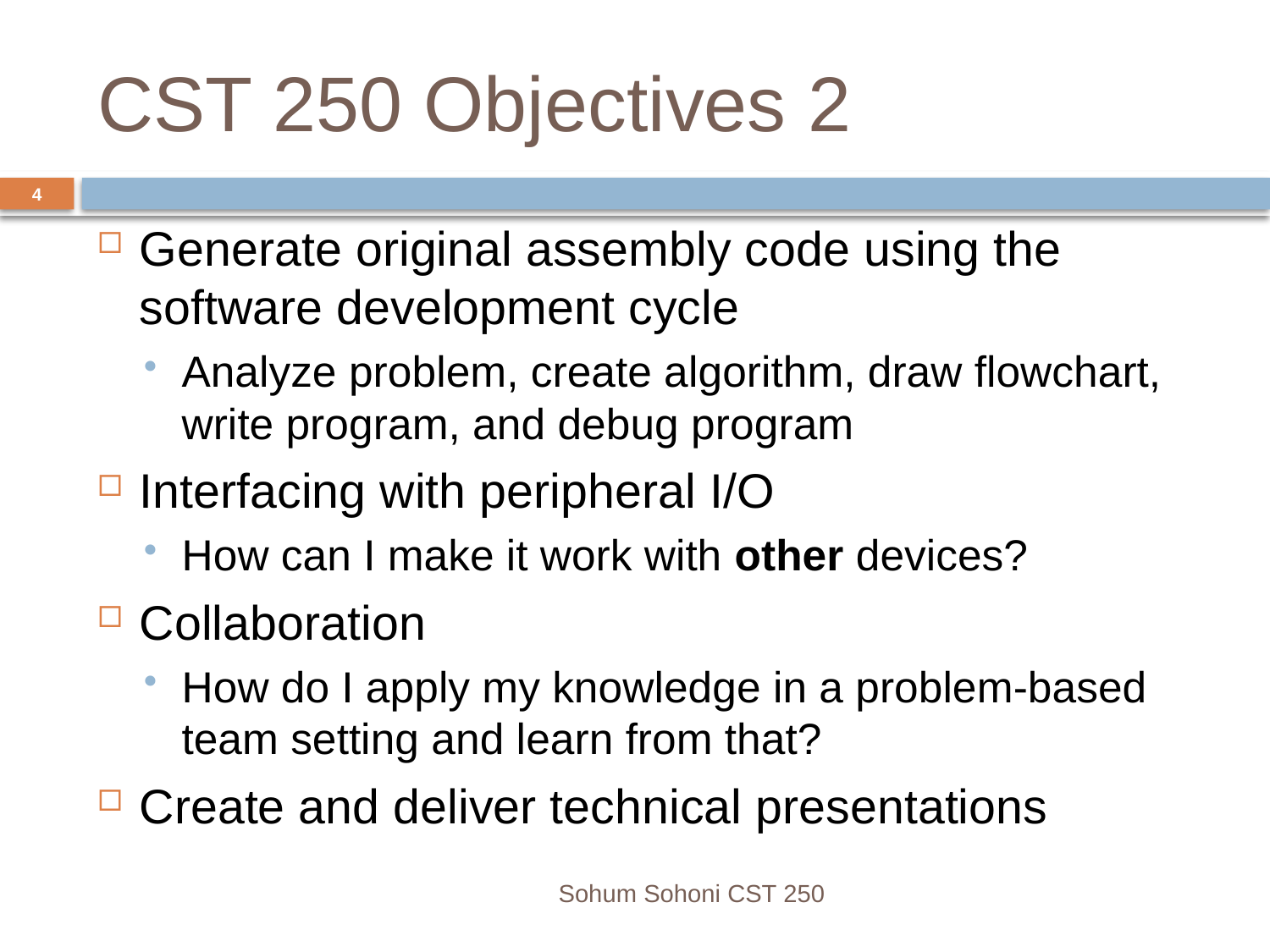

# CST 250 Objectives 2
4
Generate original assembly code using the software development cycle
Analyze problem, create algorithm, draw flowchart, write program, and debug program
Interfacing with peripheral I/O
How can I make it work with other devices?
Collaboration
How do I apply my knowledge in a problem-based team setting and learn from that?
Create and deliver technical presentations
Sohum Sohoni CST 250